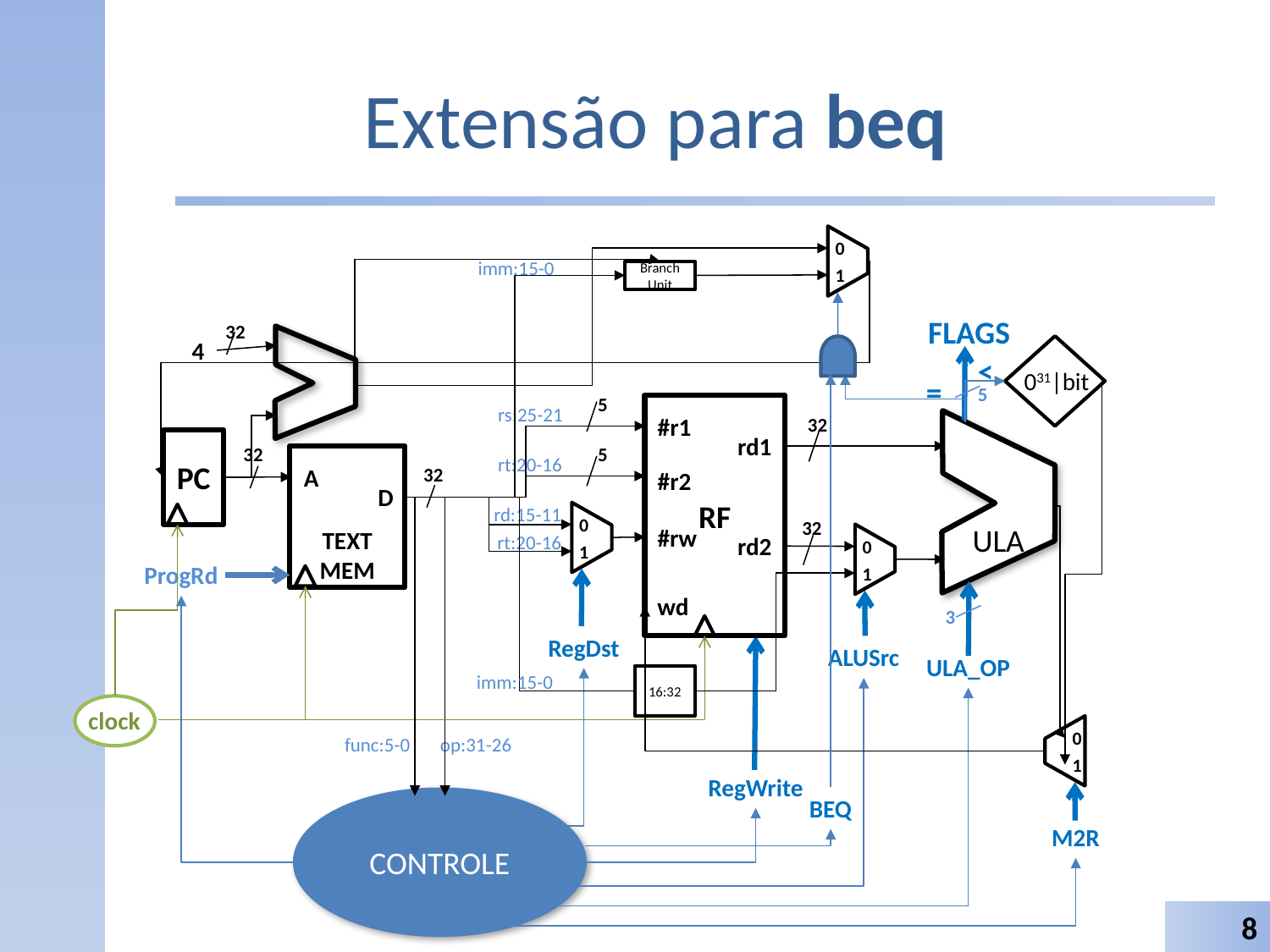

# Extensão para beq
0

1
imm:15-0
Branch Unit

FLAGS
32

4

031|bit
<
=

5
5
RF
#r1
rd1
#r2
#rw
rd2
wd

rs:25-21

32

ULA

PC
5

32
rt:20-16

TEXT
MEM
32
A
D
rd:15-11

0

1

32
rt:20-16
0

1

ProgRd

3
RegDst
ALUSrc
ULA_OP
imm:15-0
16:32

clock
0

1
func:5-0
op:31-26
RegWrite
BEQ
CONTROLE

M2R

8